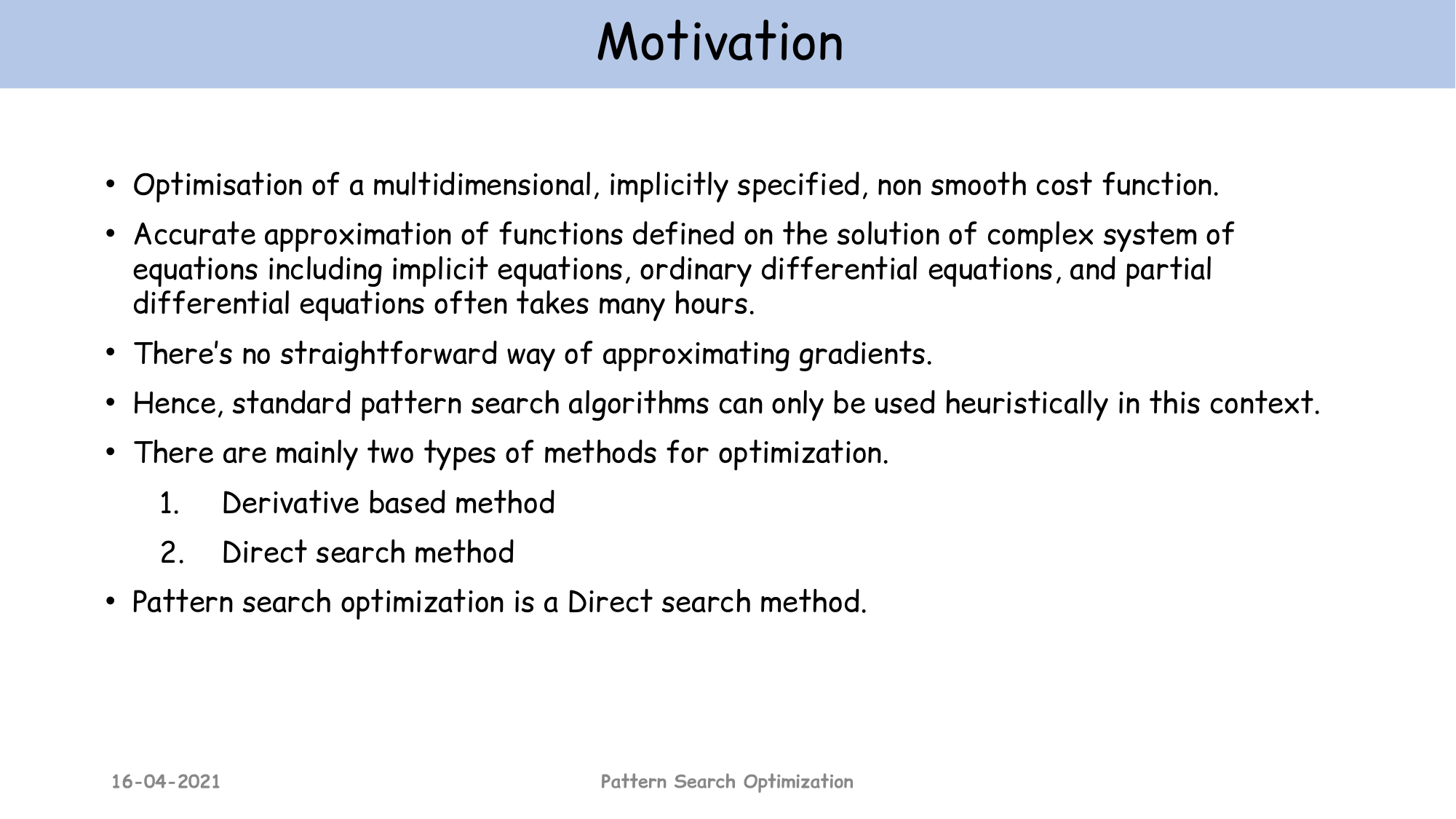

Motivation

Optimisation of a multidimensional, implicitly specified, non smooth cost function.
Accurate approximation of functions defined on the solution of complex system of equations including implicit equations, ordinary differential equations, and partial differential equations often takes many hours.
There’s no straightforward way of approximating gradients.
Hence, standard pattern search algorithms can only be used heuristically in this context.
There are mainly two types of methods for optimization.
Derivative based method
Direct search method
Pattern search optimization is a Direct search method.
2
16-04-2021
Pattern Search Optimization